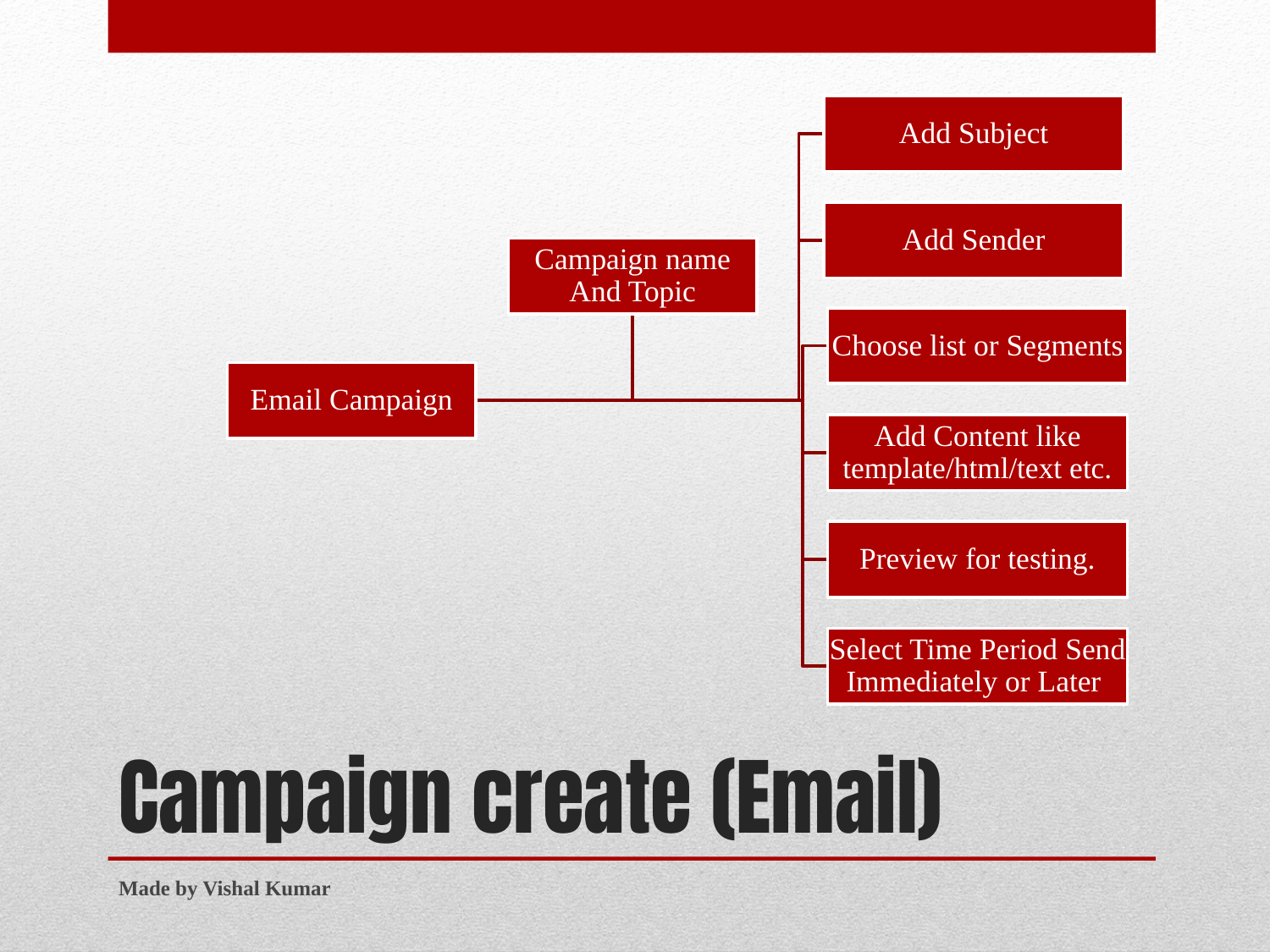

Email Campaign
Add Subject
Add Sender
Choose list or Segments
Add Content like template/html/text etc.
Preview for testing.
Select Time Period Send Immediately or Later
Campaign name And Topic
# Campaign create (Email)
Made by Vishal Kumar